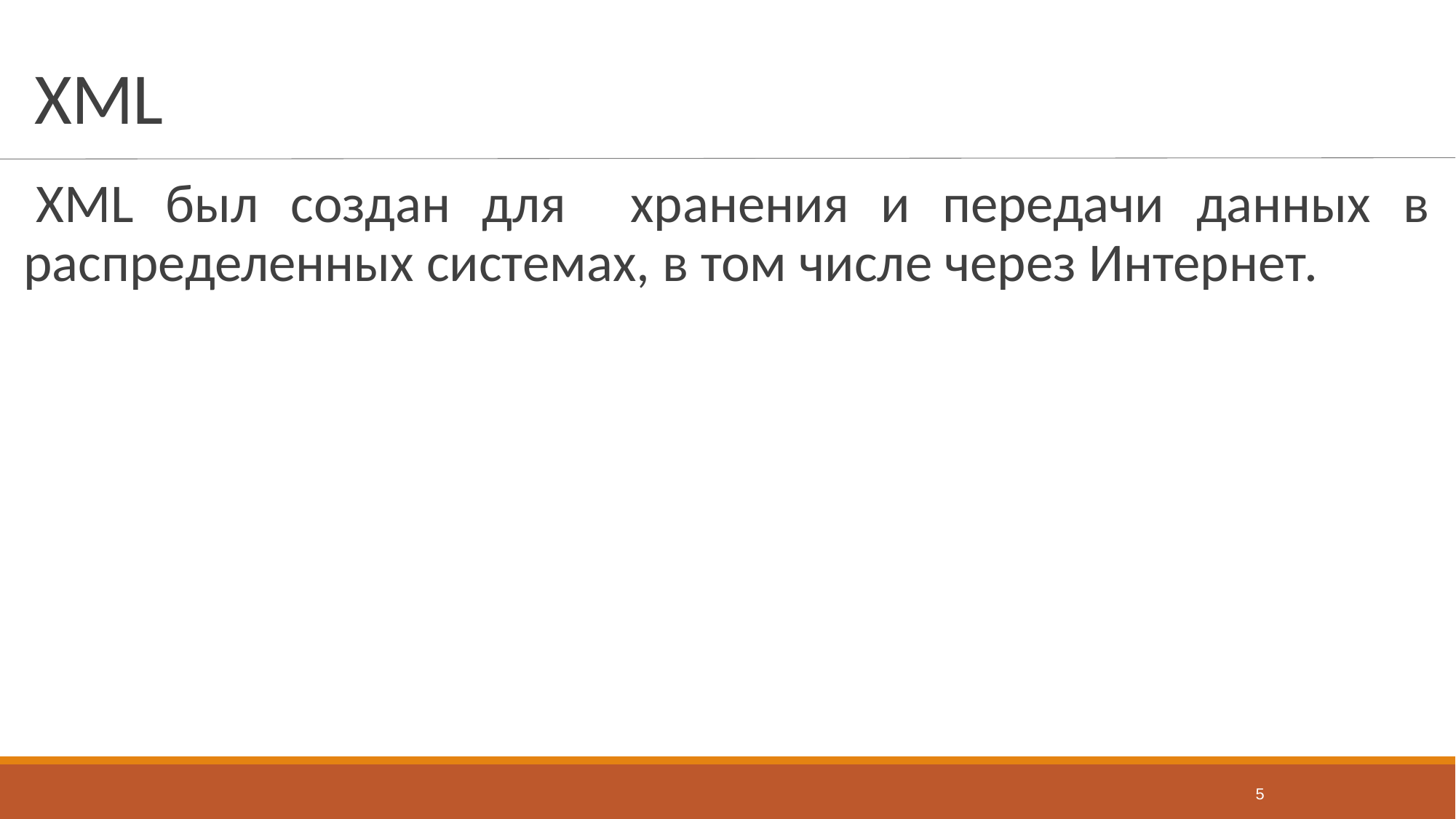

# XML
XML был создан для  хранения и передачи данных в распределенных системах, в том числе через Интернет.
5